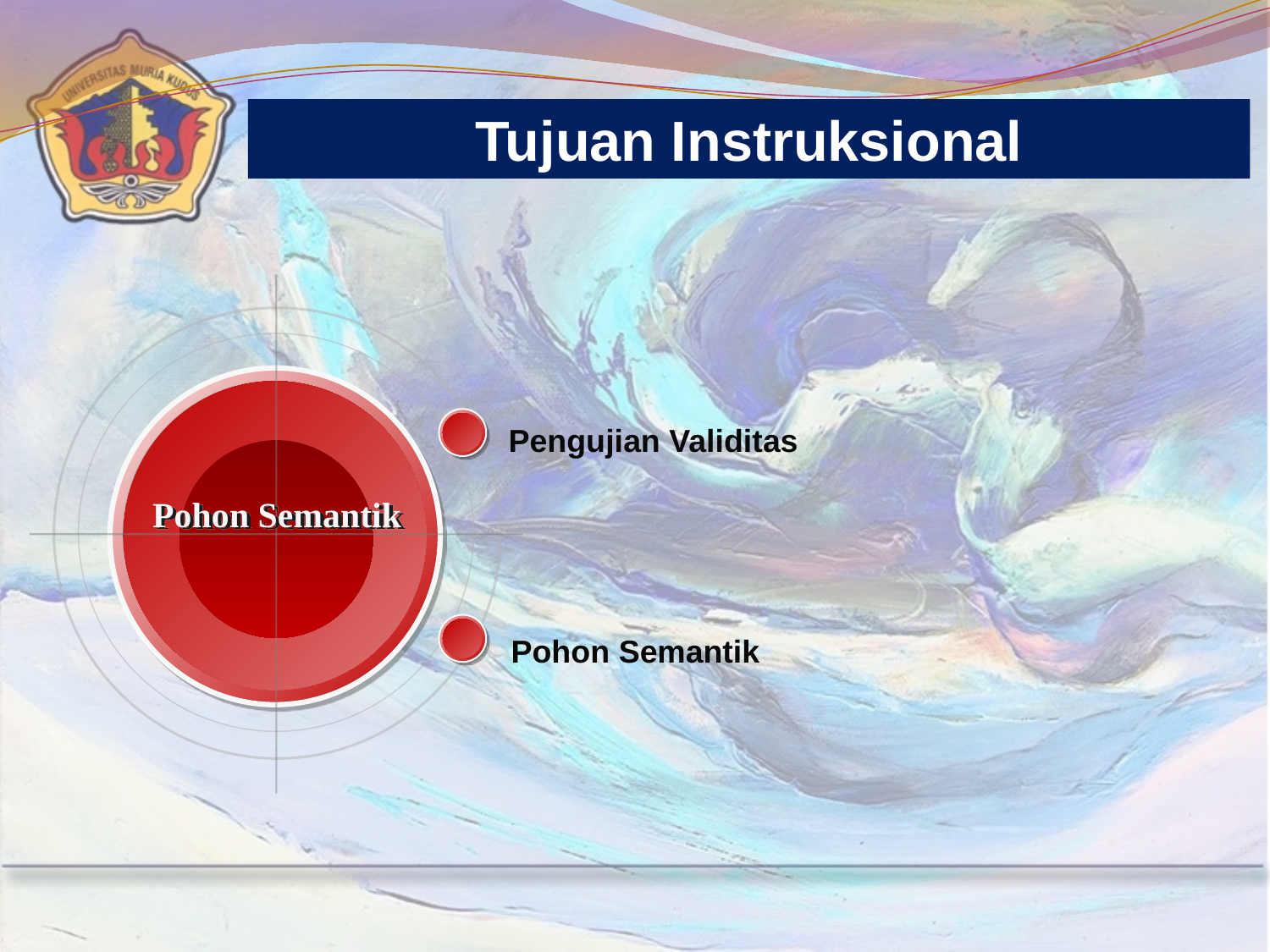

Tujuan Instruksional

Pengujian Validitas
Pohon Semantik

Pohon Semantik